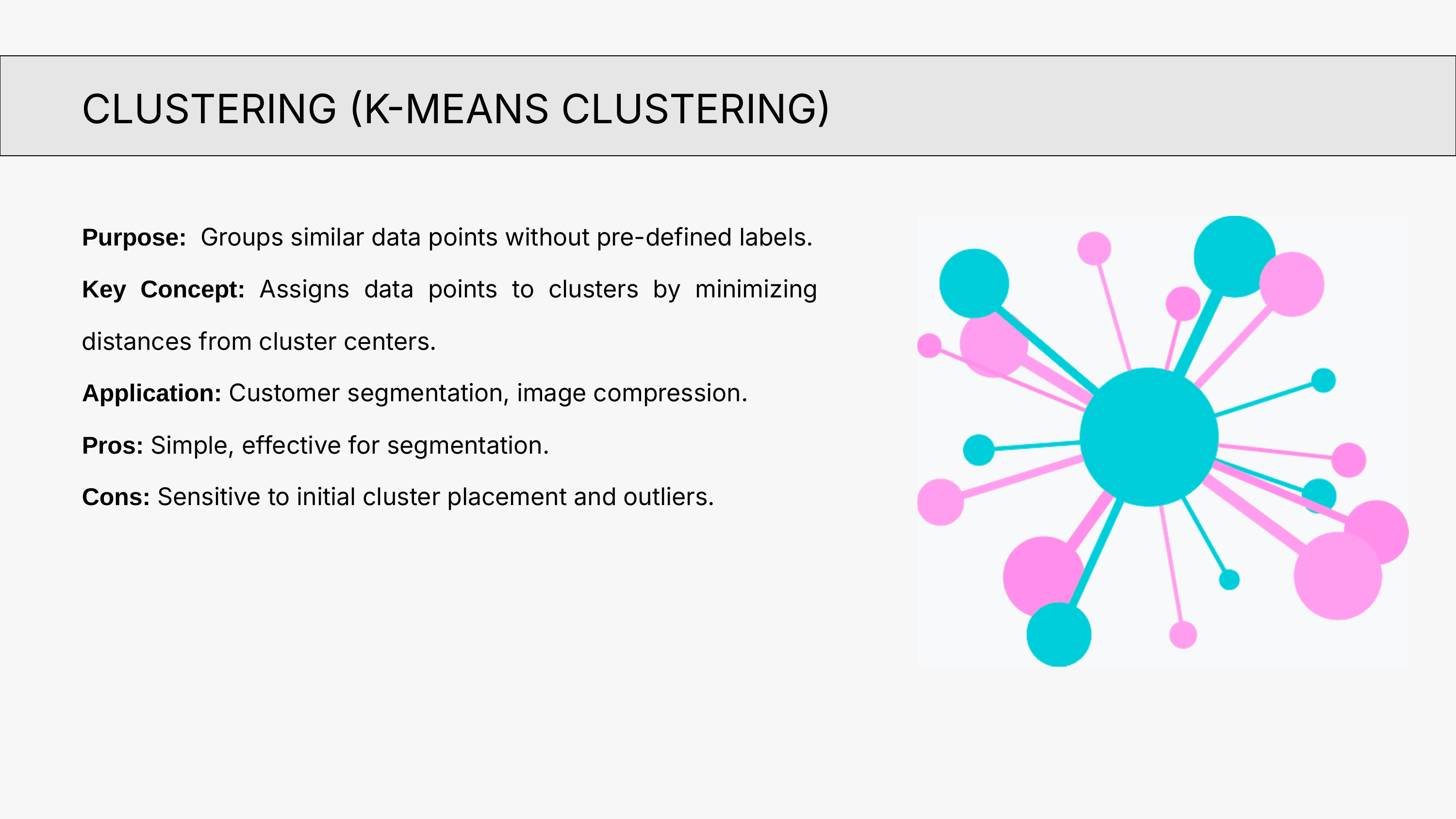

CLUSTERING (K-MEANS CLUSTERING)
Purpose:  Groups similar data points without pre-defined labels.
Key Concept: Assigns data points to clusters by minimizing distances from cluster centers.
Application: Customer segmentation, image compression.
Pros: Simple, effective for segmentation.
Cons: Sensitive to initial cluster placement and outliers.